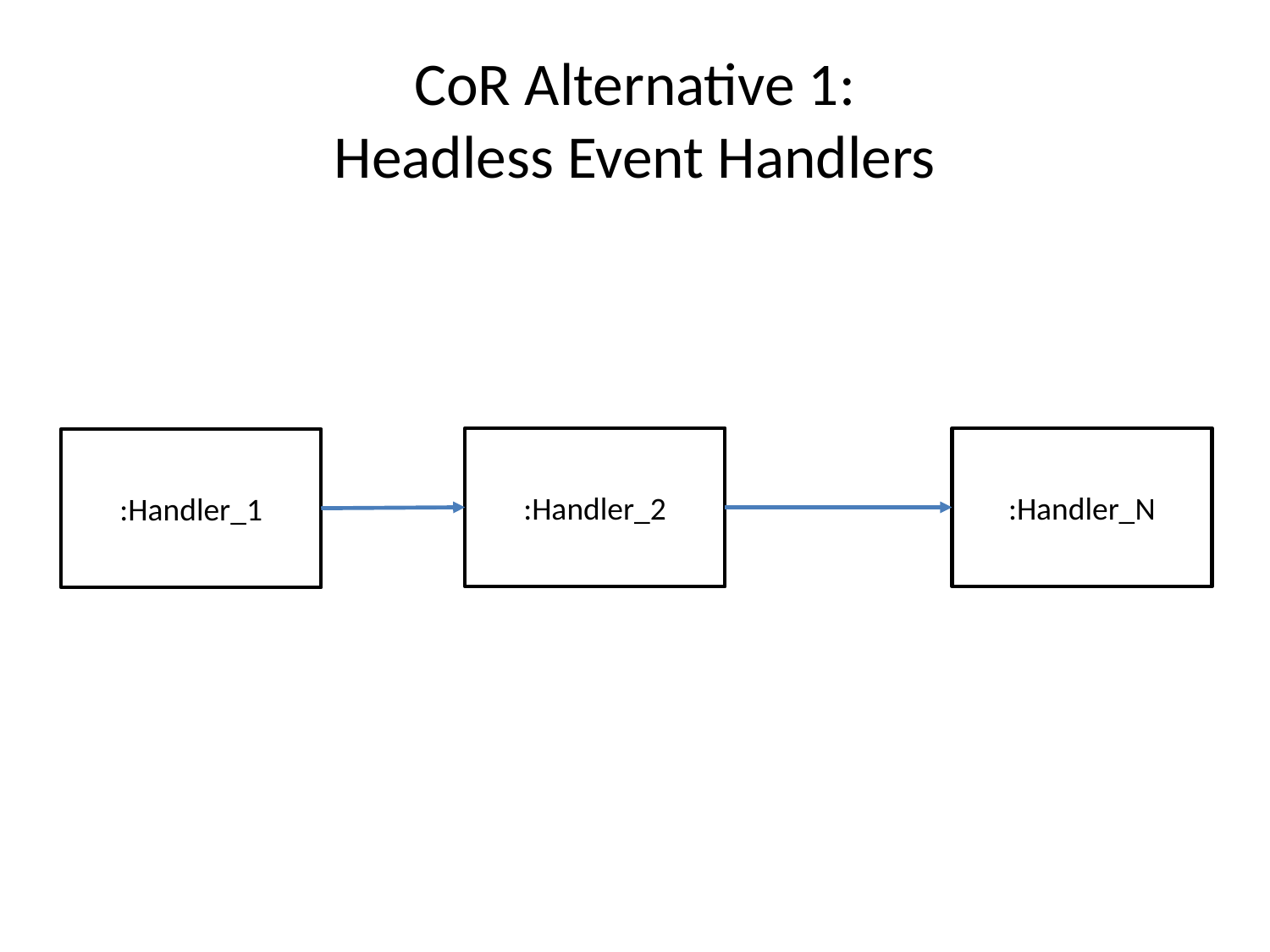

# CoR Alternative 1: Headless Event Handlers
:Handler_2
:Handler_N
:Handler_1